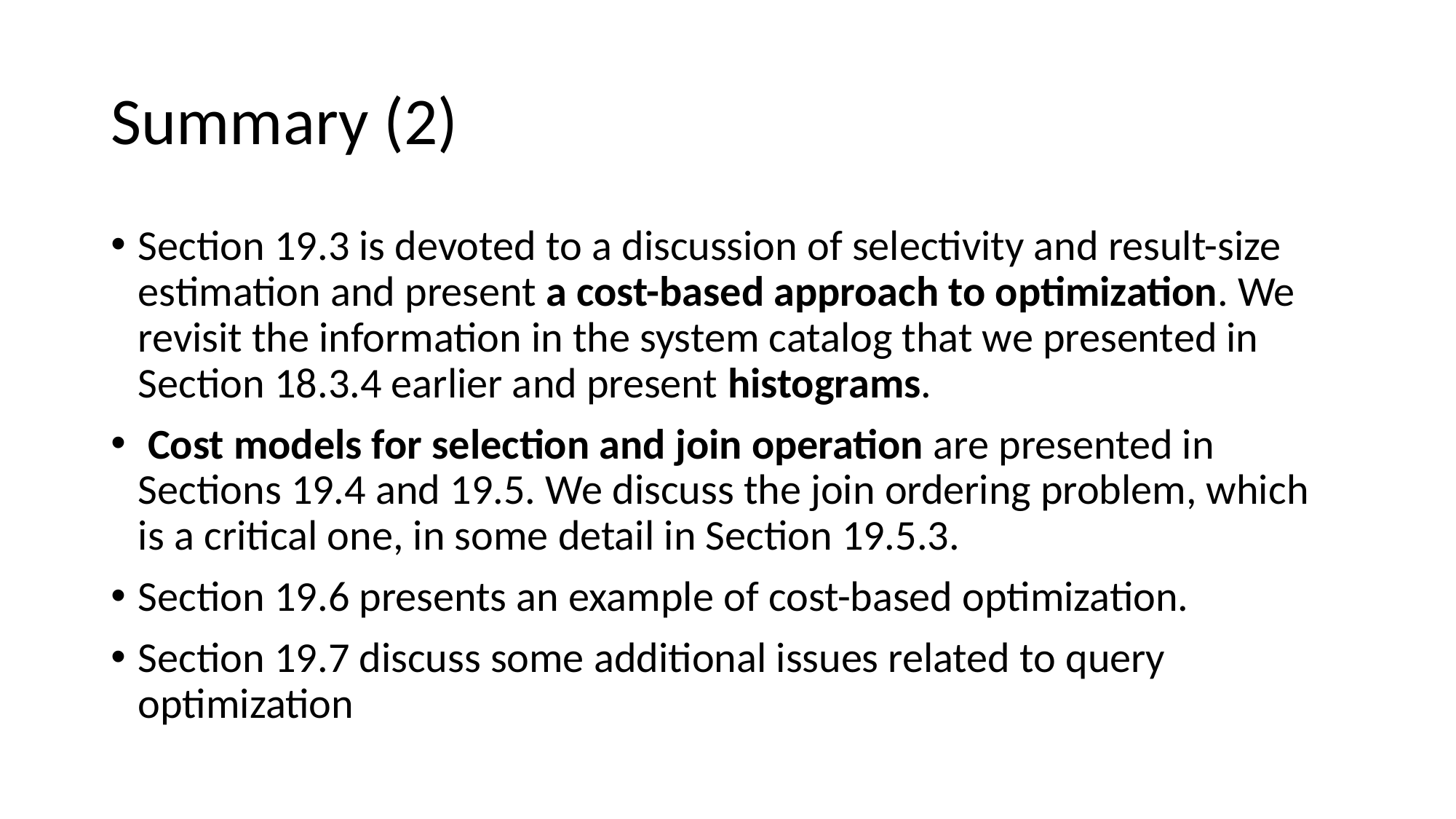

# Summary (2)
Section 19.3 is devoted to a discussion of selectivity and result-size estimation and present a cost-based approach to optimization. We revisit the information in the system catalog that we presented in Section 18.3.4 earlier and present histograms.
 Cost models for selection and join operation are presented in Sections 19.4 and 19.5. We discuss the join ordering problem, which is a critical one, in some detail in Section 19.5.3.
Section 19.6 presents an example of cost-based optimization.
Section 19.7 discuss some additional issues related to query optimization